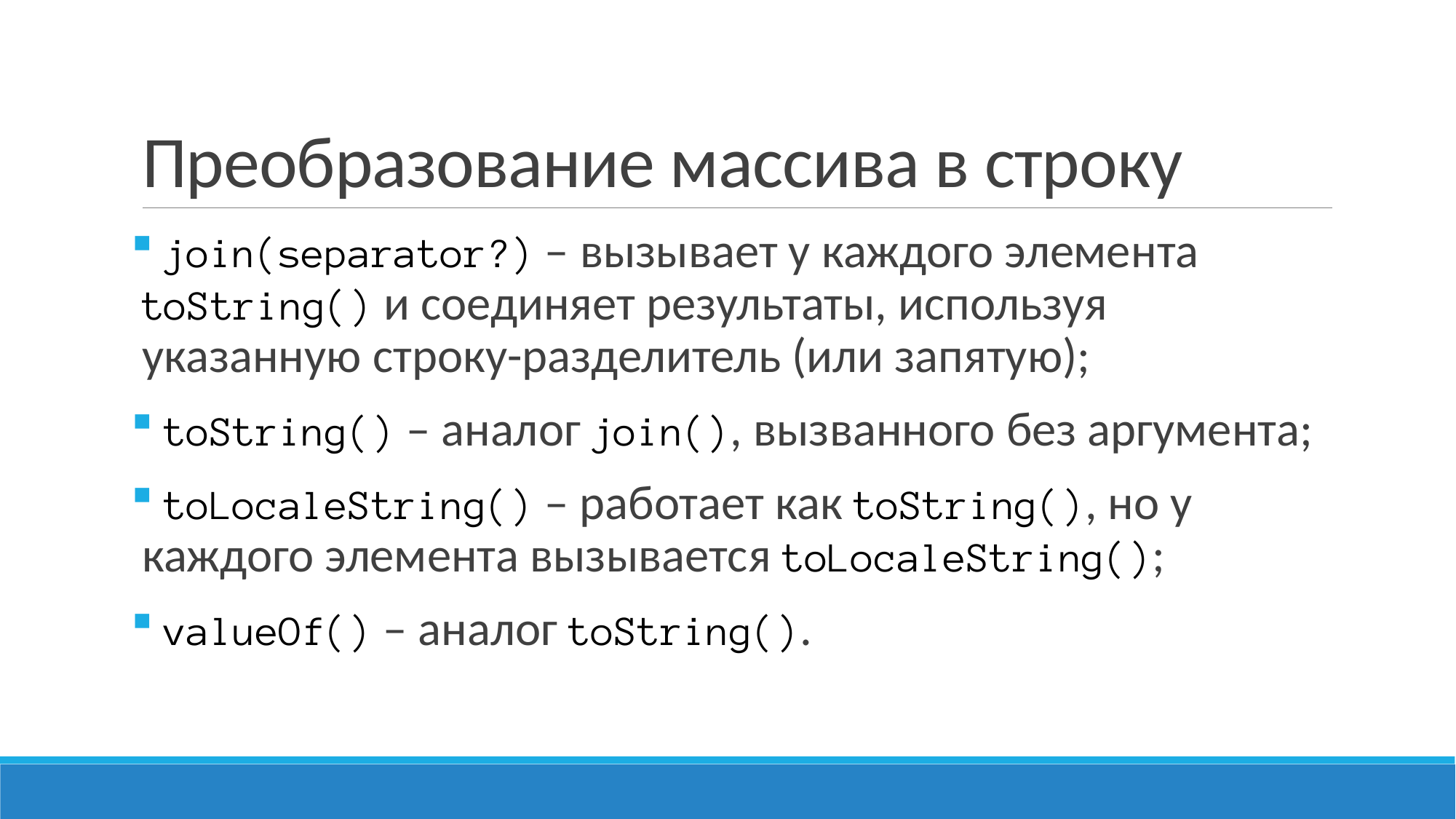

# Преобразование массива в строку
 join(separator?) – вызывает у каждого элемента toString() и соединяет результаты, используя указанную строку-разделитель (или запятую);
 toString() – аналог join(), вызванного без аргумента;
 toLocaleString() – работает как toString(), но у каждого элемента вызывается toLocaleString();
 valueOf() – аналог toString().